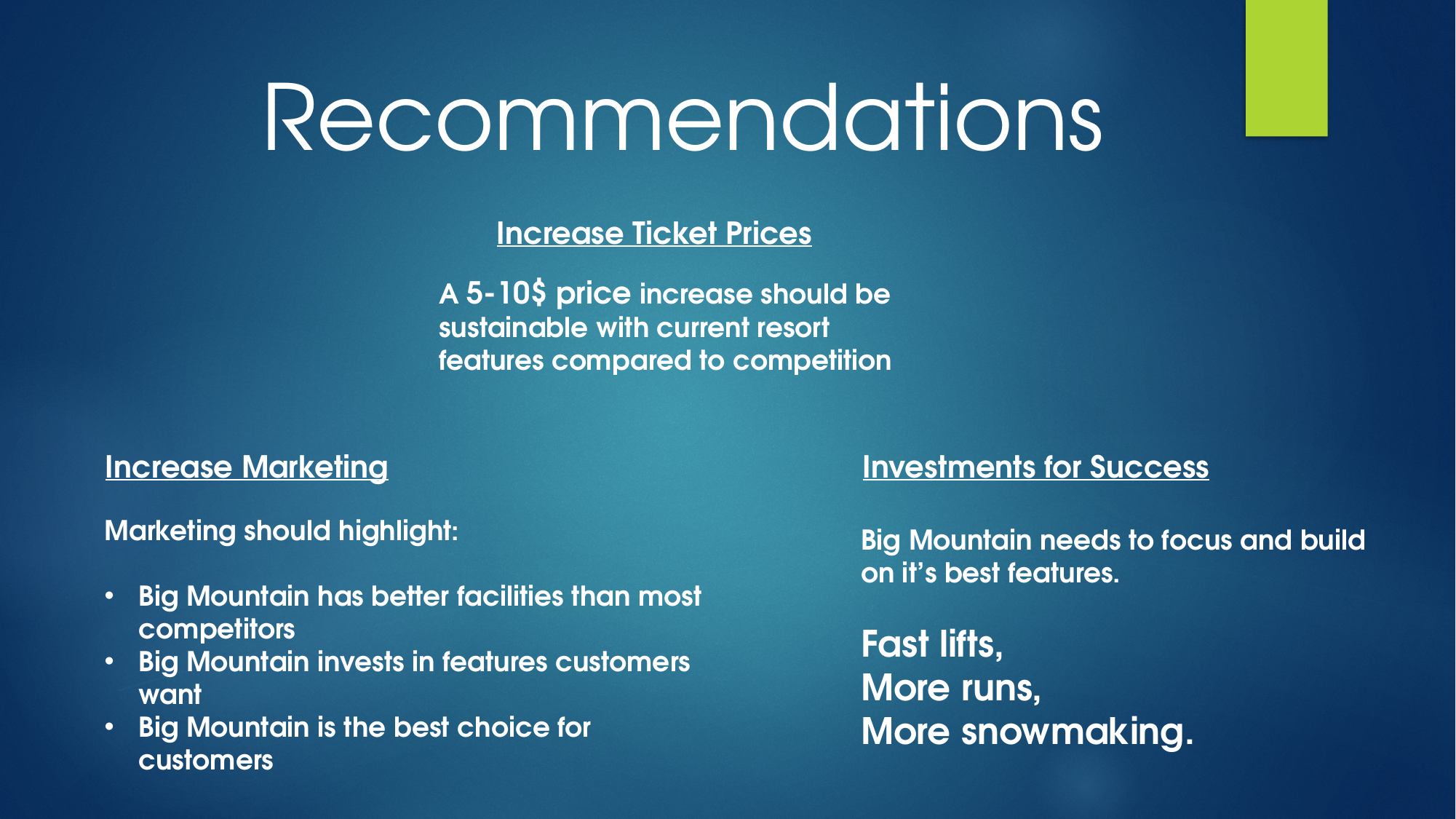

Recommendations

Increase Ticket Prices
A 5-10$ price increase should be sustainable with current resort features compared to competition
Increase Marketing
Investments for Success

Big Mountain needs to focus and build on it’s best features.

Fast lifts,
More runs,
More snowmaking.

Marketing should highlight:

Big Mountain has better facilities than most competitors
Big Mountain invests in features customers want
Big Mountain is the best choice for customers